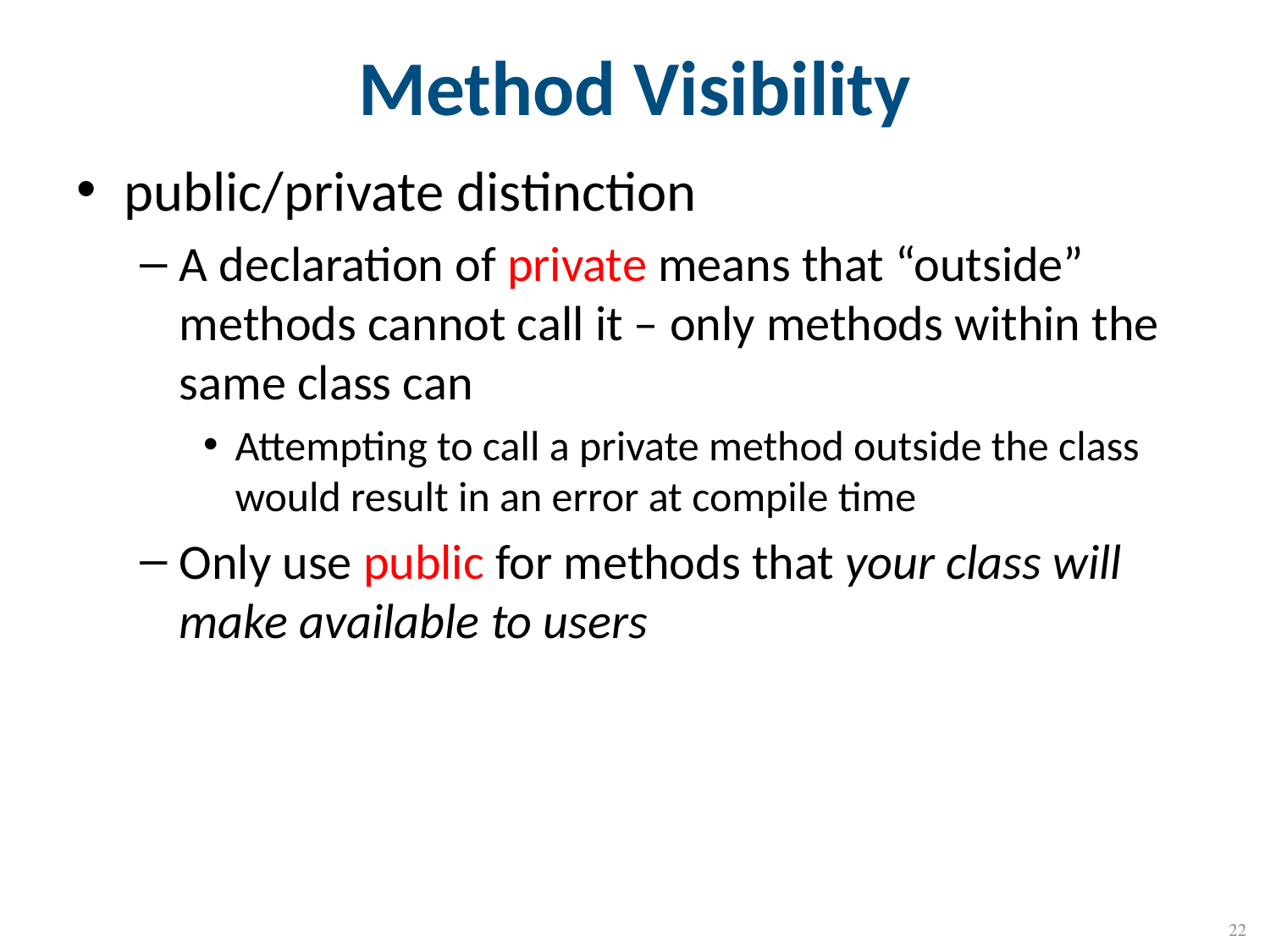

# Method Visibility
public/private distinction
A declaration of private means that “outside” methods cannot call it – only methods within the same class can
Attempting to call a private method outside the class would result in an error at compile time
Only use public for methods that your class will make available to users
22